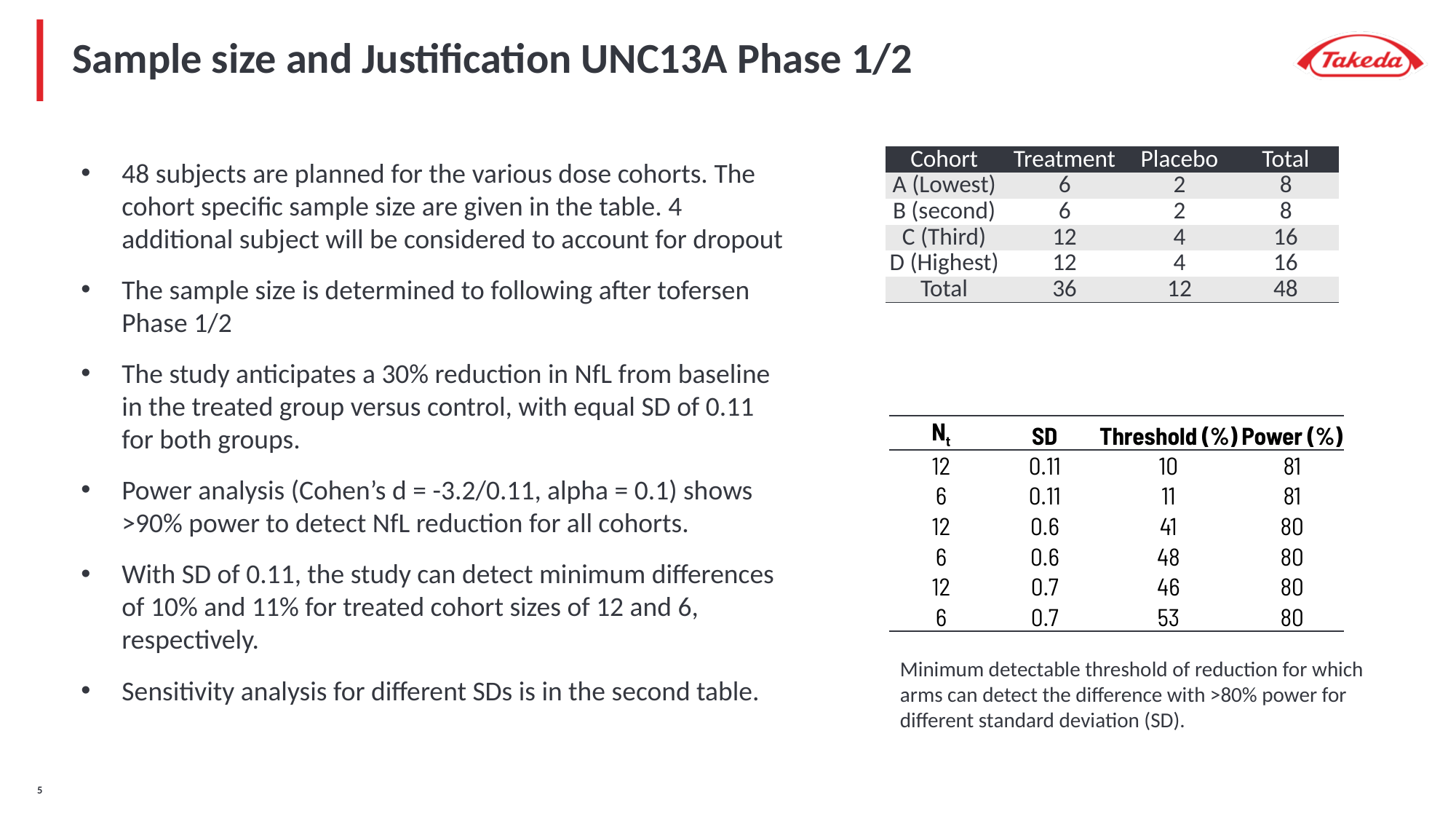

# Sample size and Justification UNC13A Phase 1/2

| Cohort | Treatment | Placebo | Total |
| --- | --- | --- | --- |
| A (Lowest) | 6 | 2 | 8 |
| B (second) | 6 | 2 | 8 |
| C (Third) | 12 | 4 | 16 |
| D (Highest) | 12 | 4 | 16 |
| Total | 36 | 12 | 48 |
48 subjects are planned for the various dose cohorts. The cohort specific sample size are given in the table. 4 additional subject will be considered to account for dropout
The sample size is determined to following after tofersen Phase 1/2
The study anticipates a 30% reduction in NfL from baseline in the treated group versus control, with equal SD of 0.11 for both groups.
Power analysis (Cohen’s d = -3.2/0.11, alpha = 0.1) shows >90% power to detect NfL reduction for all cohorts.
With SD of 0.11, the study can detect minimum differences of 10% and 11% for treated cohort sizes of 12 and 6, respectively.
Sensitivity analysis for different SDs is in the second table.
| Nt | SD | Threshold (%) | Power (%) |
| --- | --- | --- | --- |
| 12 | 0.11 | 10 | 81 |
| 6 | 0.11 | 11 | 81 |
| 12 | 0.6 | 41 | 80 |
| 6 | 0.6 | 48 | 80 |
| 12 | 0.7 | 46 | 80 |
| 6 | 0.7 | 53 | 80 |
Minimum detectable threshold of reduction for which arms can detect the difference with >80% power for different standard deviation (SD).
5